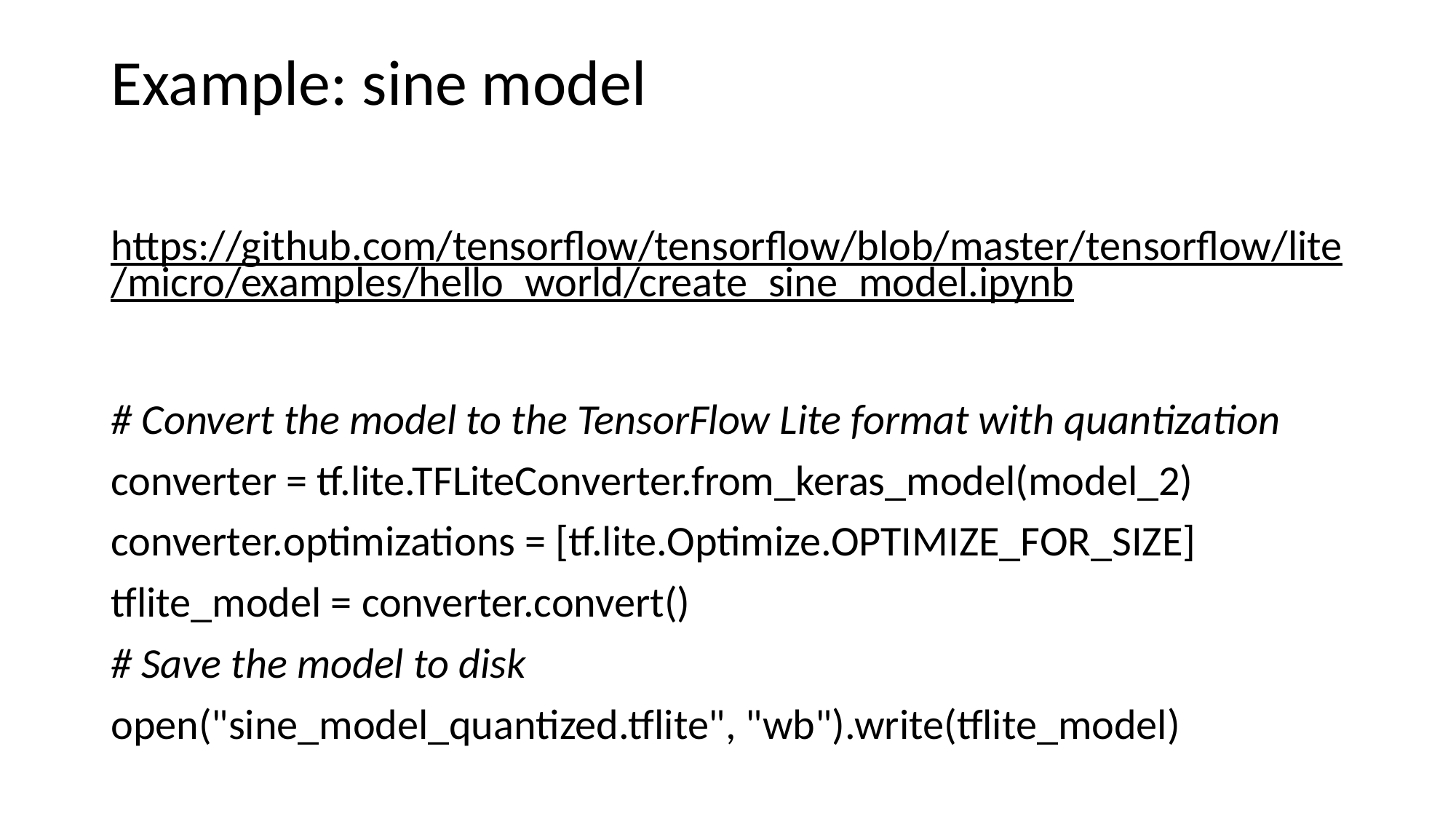

# Example: sine model
https://github.com/tensorflow/tensorflow/blob/master/tensorflow/lite/micro/examples/hello_world/create_sine_model.ipynb
# Convert the model to the TensorFlow Lite format with quantization
converter = tf.lite.TFLiteConverter.from_keras_model(model_2)
converter.optimizations = [tf.lite.Optimize.OPTIMIZE_FOR_SIZE]
tflite_model = converter.convert()
# Save the model to disk
open("sine_model_quantized.tflite", "wb").write(tflite_model)